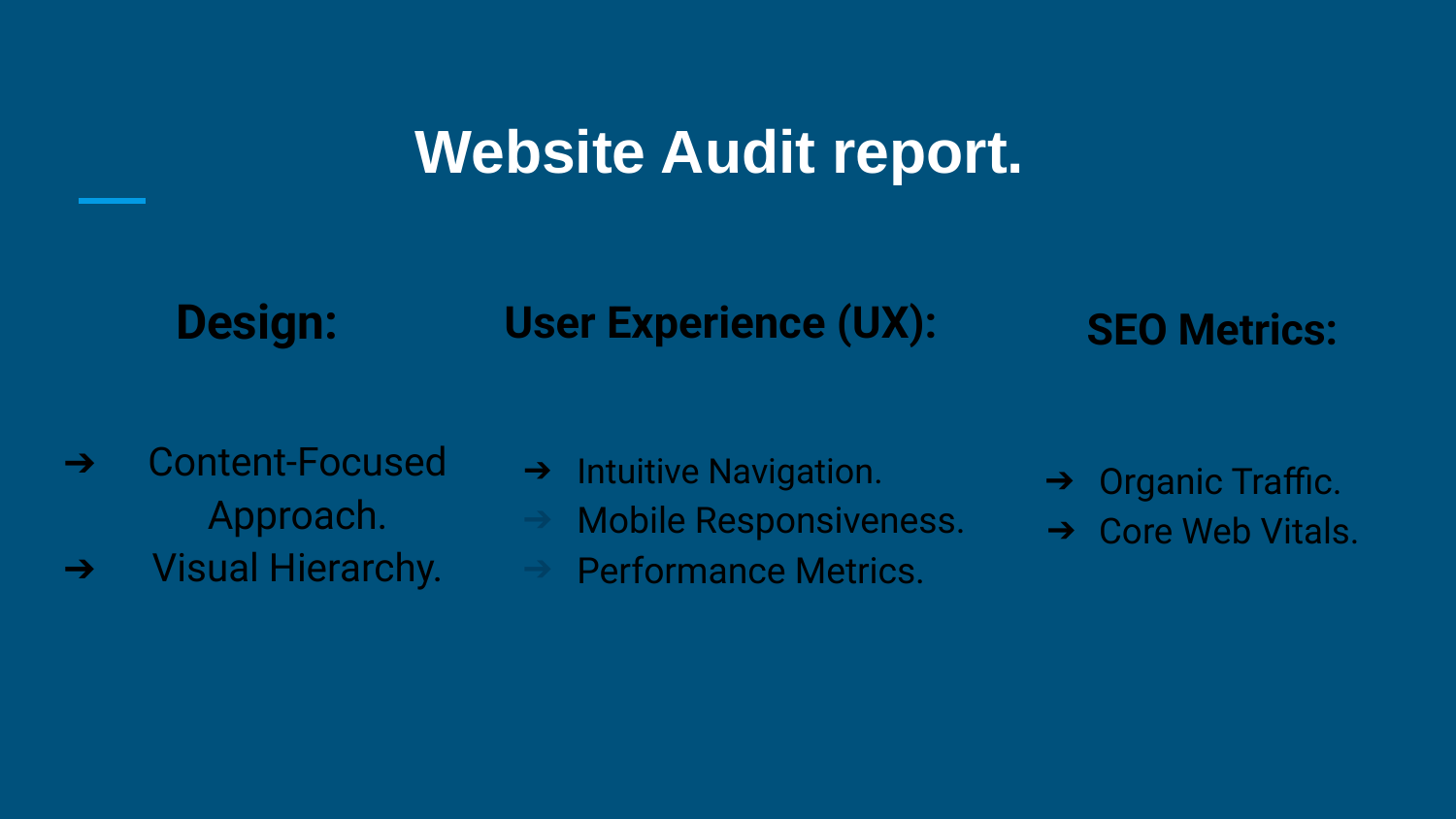

# Website Audit report.
Design:

Content-Focused Approach.
Visual Hierarchy.

User Experience (UX):

Intuitive Navigation.
Mobile Responsiveness.
Performance Metrics.

SEO Metrics:

Organic Traffic.
Core Web Vitals.